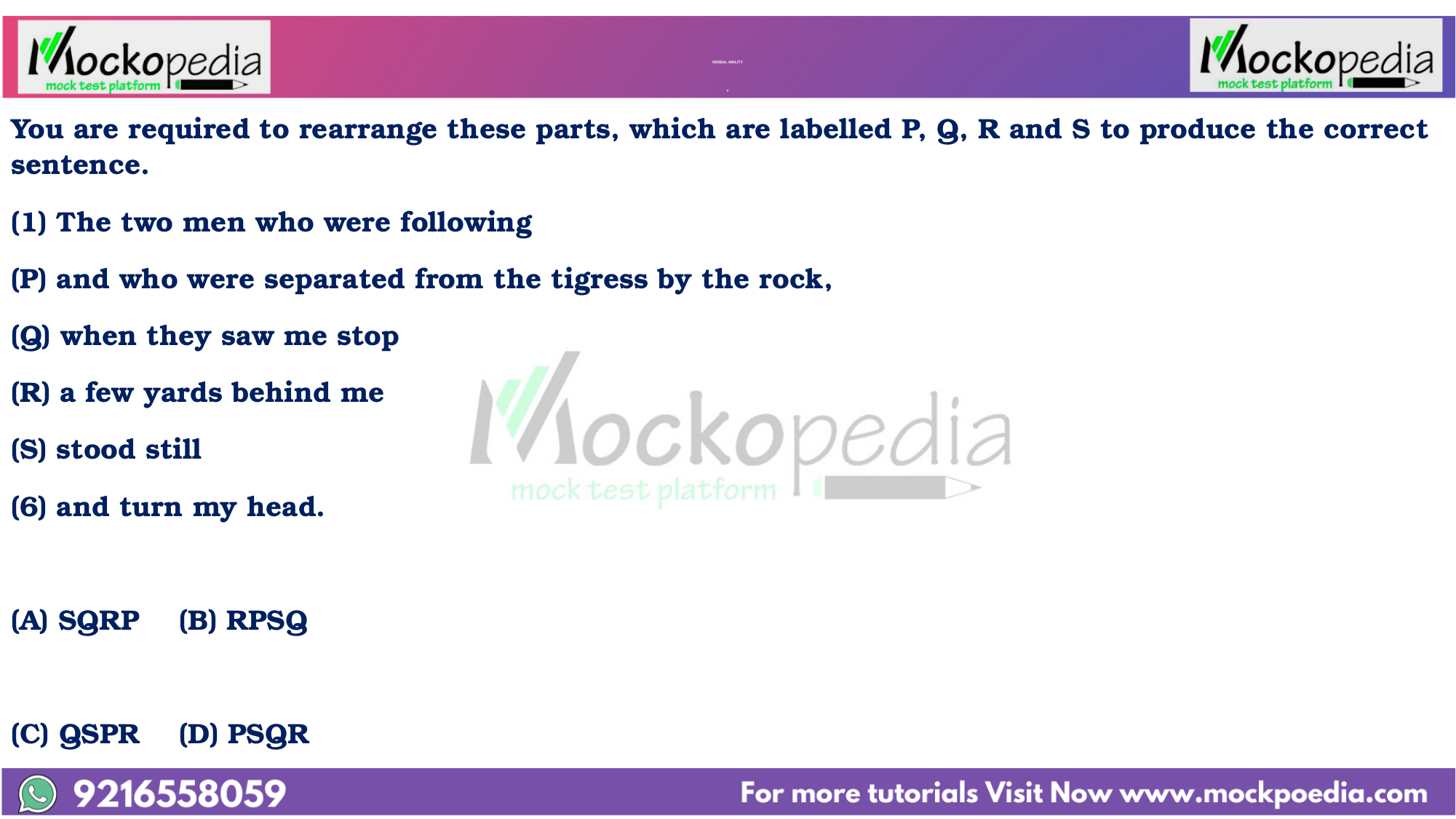

# VERBAL ABILITY v
You are required to rearrange these parts, which are labelled P, Q, R and S to produce the correct sentence.
(1) The two men who were following
(P) and who were separated from the tigress by the rock,
(Q) when they saw me stop
(R) a few yards behind me
(S) stood still
(6) and turn my head.

(A) SQRP			(B) RPSQ

(C) QSPR			(D) PSQR